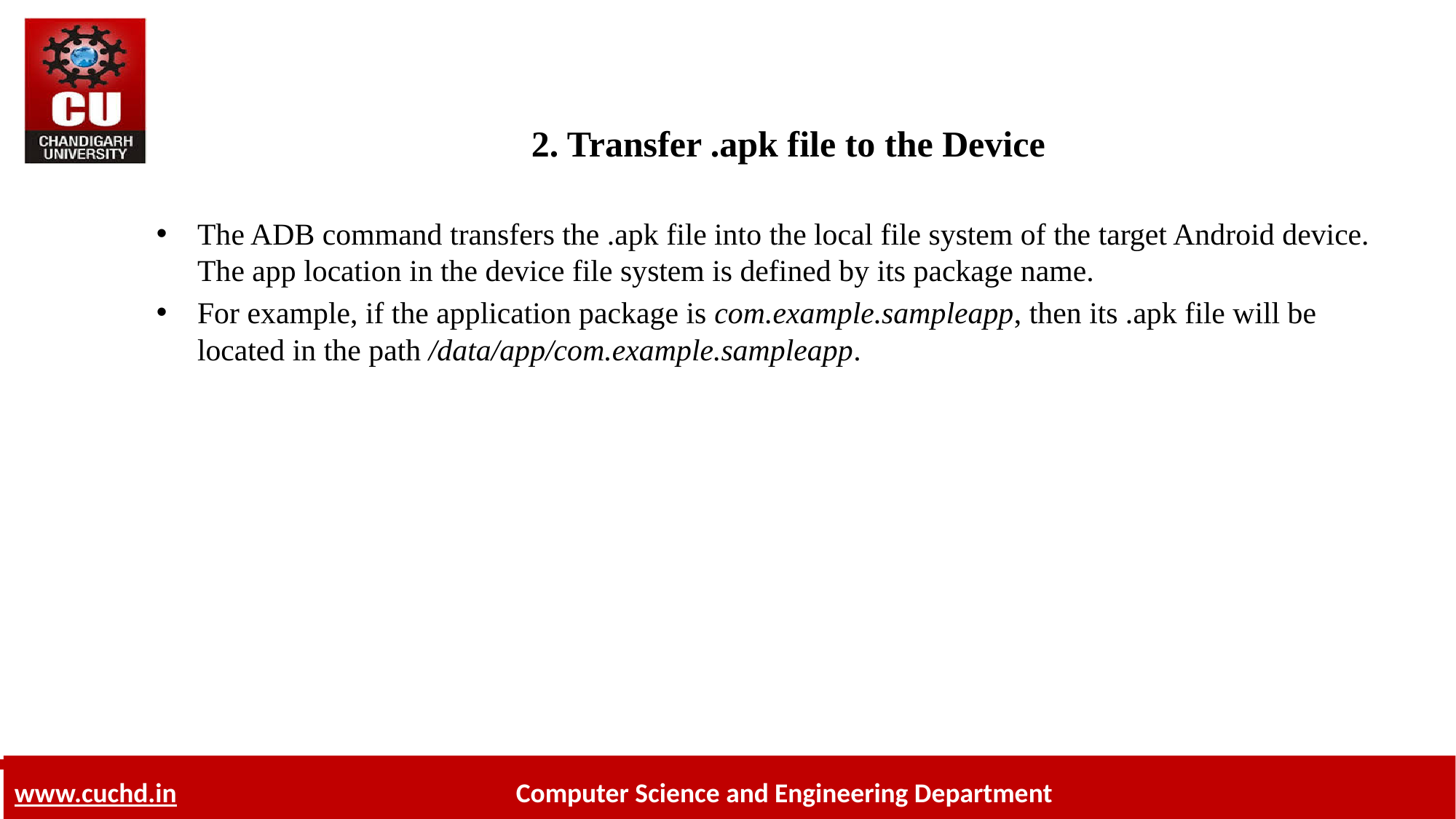

# 2. Transfer .apk file to the Device
The ADB command transfers the .apk file into the local file system of the target Android device. The app location in the device file system is defined by its package name.
For example, if the application package is com.example.sampleapp, then its .apk file will be located in the path /data/app/com.example.sampleapp.